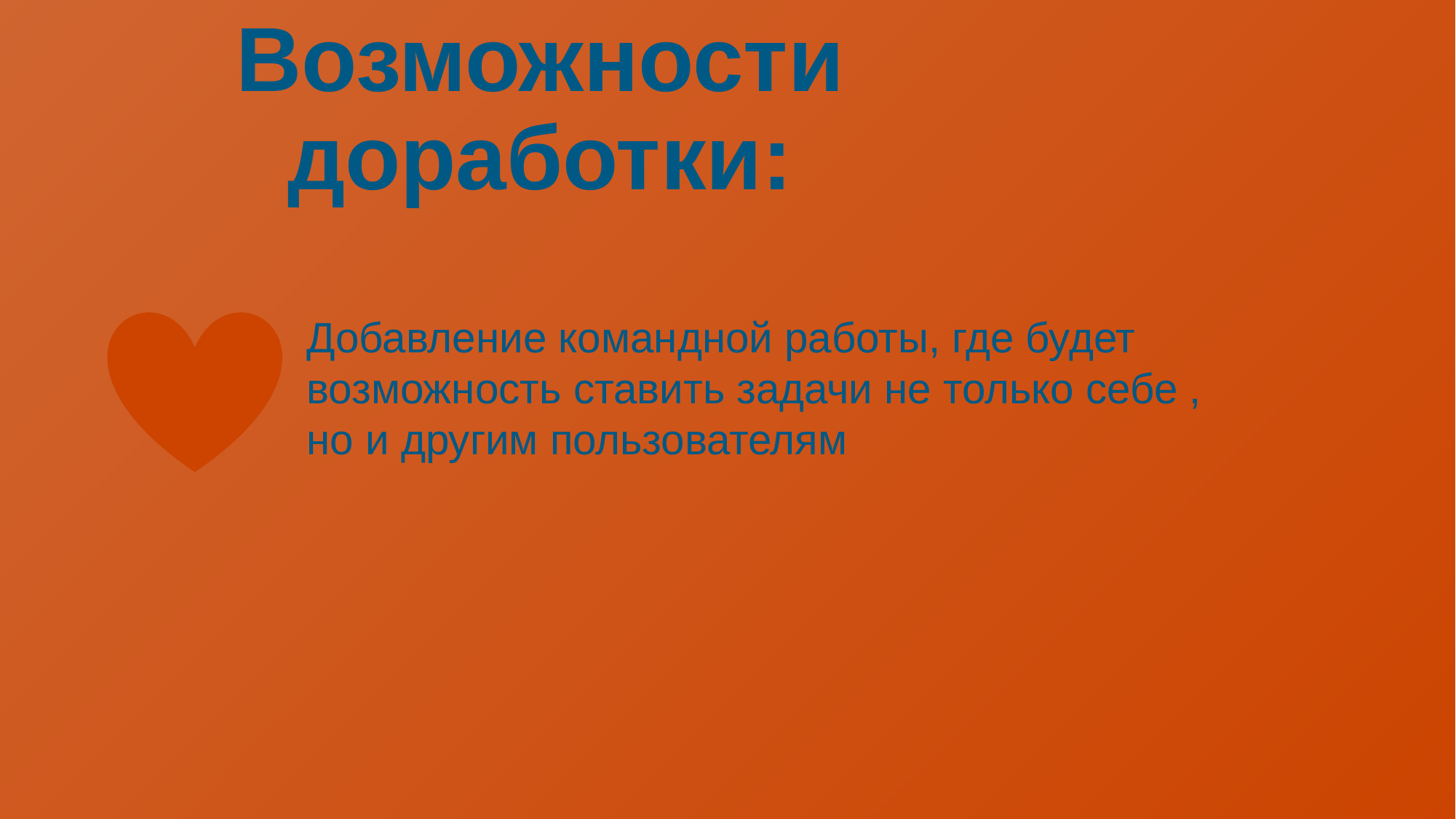

# Возможности доработки:
Добавление командной работы, где будет возможность ставить задачи не только себе , но и другим пользователям